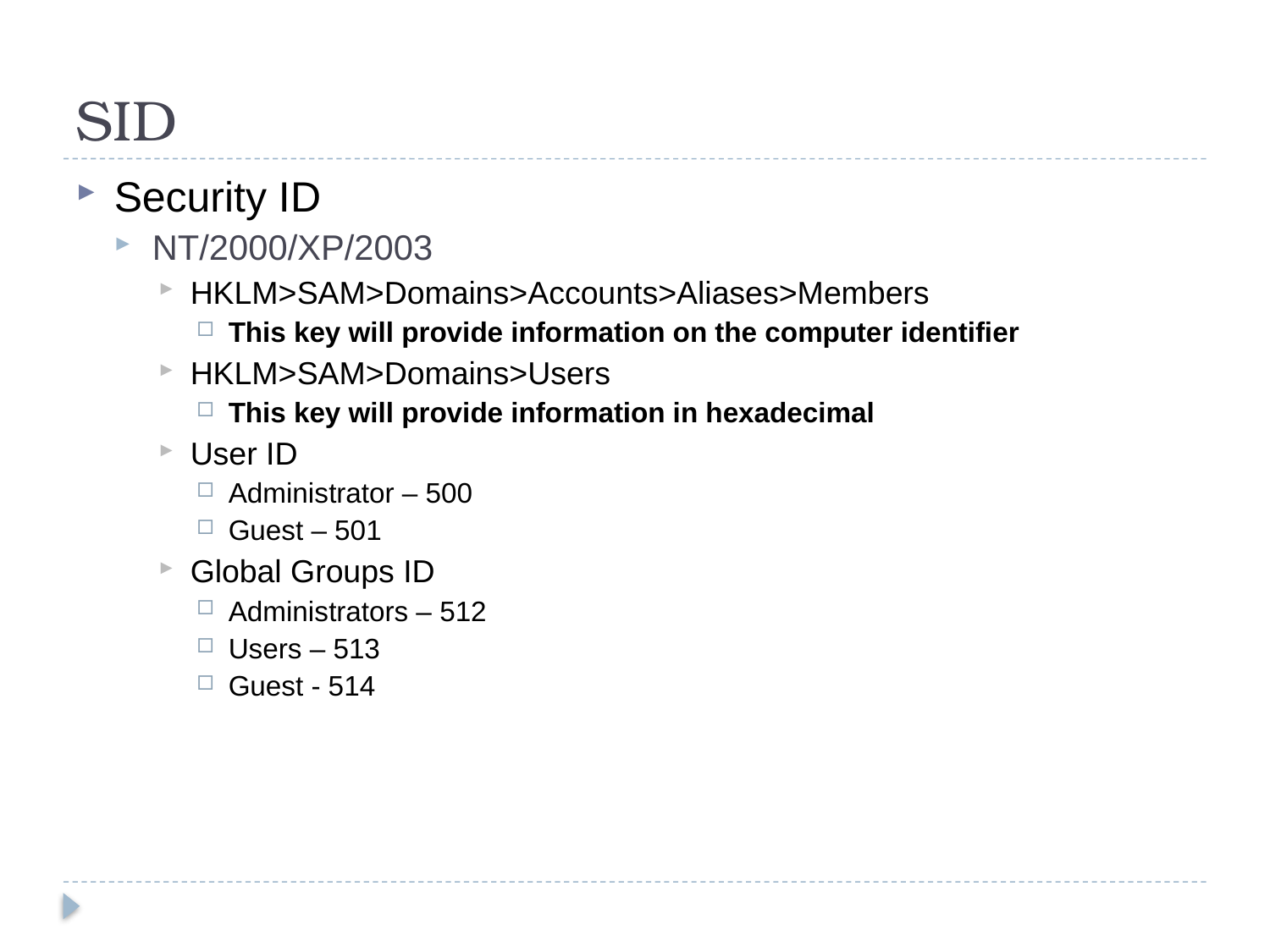

# SID
Security ID
NT/2000/XP/2003
HKLM>SAM>Domains>Accounts>Aliases>Members
This key will provide information on the computer identifier
HKLM>SAM>Domains>Users
This key will provide information in hexadecimal
User ID
Administrator – 500
Guest – 501
Global Groups ID
Administrators – 512
Users – 513
Guest - 514